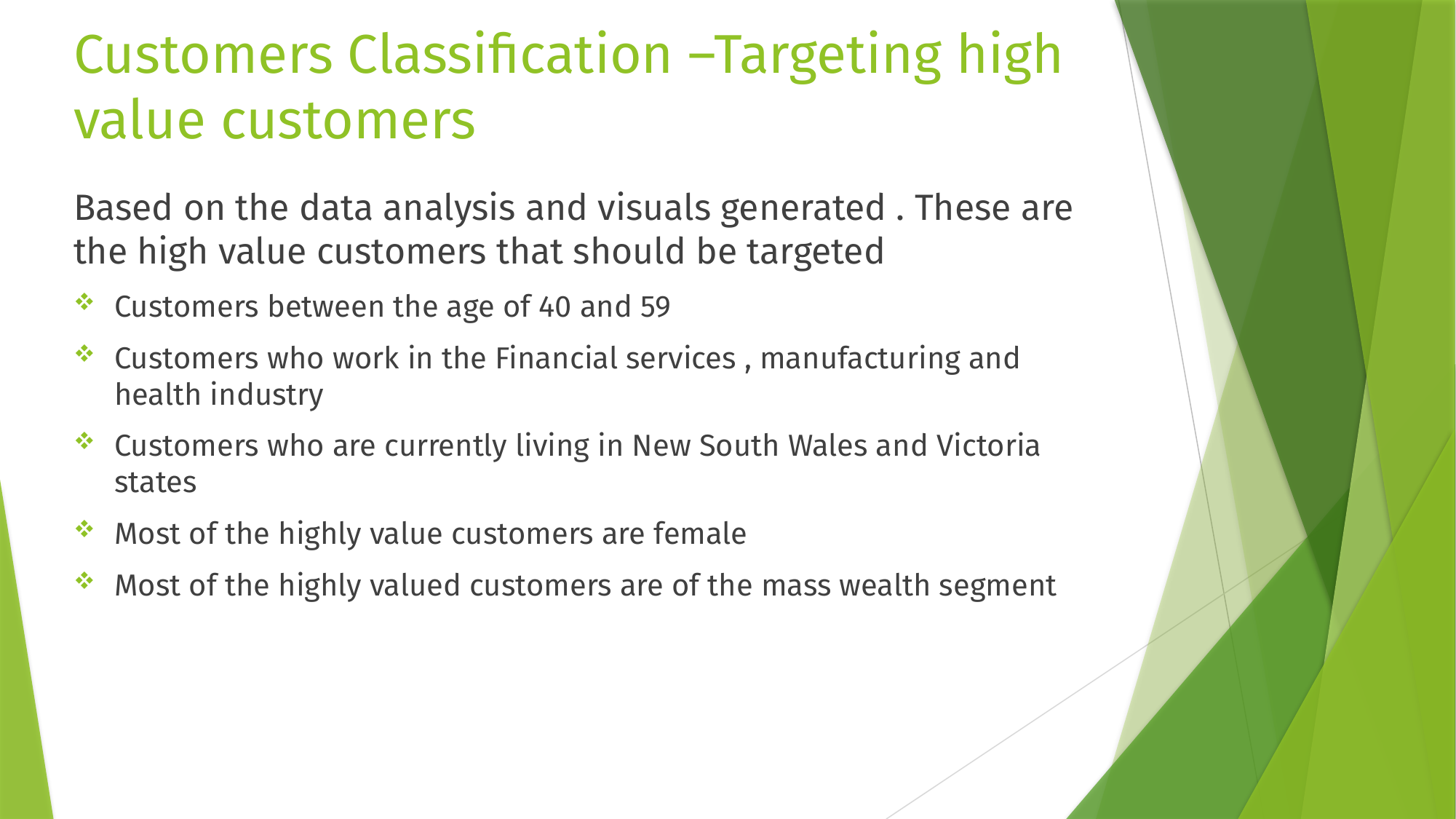

# Customers Classification –Targeting high value customers
Based on the data analysis and visuals generated . These are the high value customers that should be targeted
Customers between the age of 40 and 59
Customers who work in the Financial services , manufacturing and health industry
Customers who are currently living in New South Wales and Victoria states
Most of the highly value customers are female
Most of the highly valued customers are of the mass wealth segment